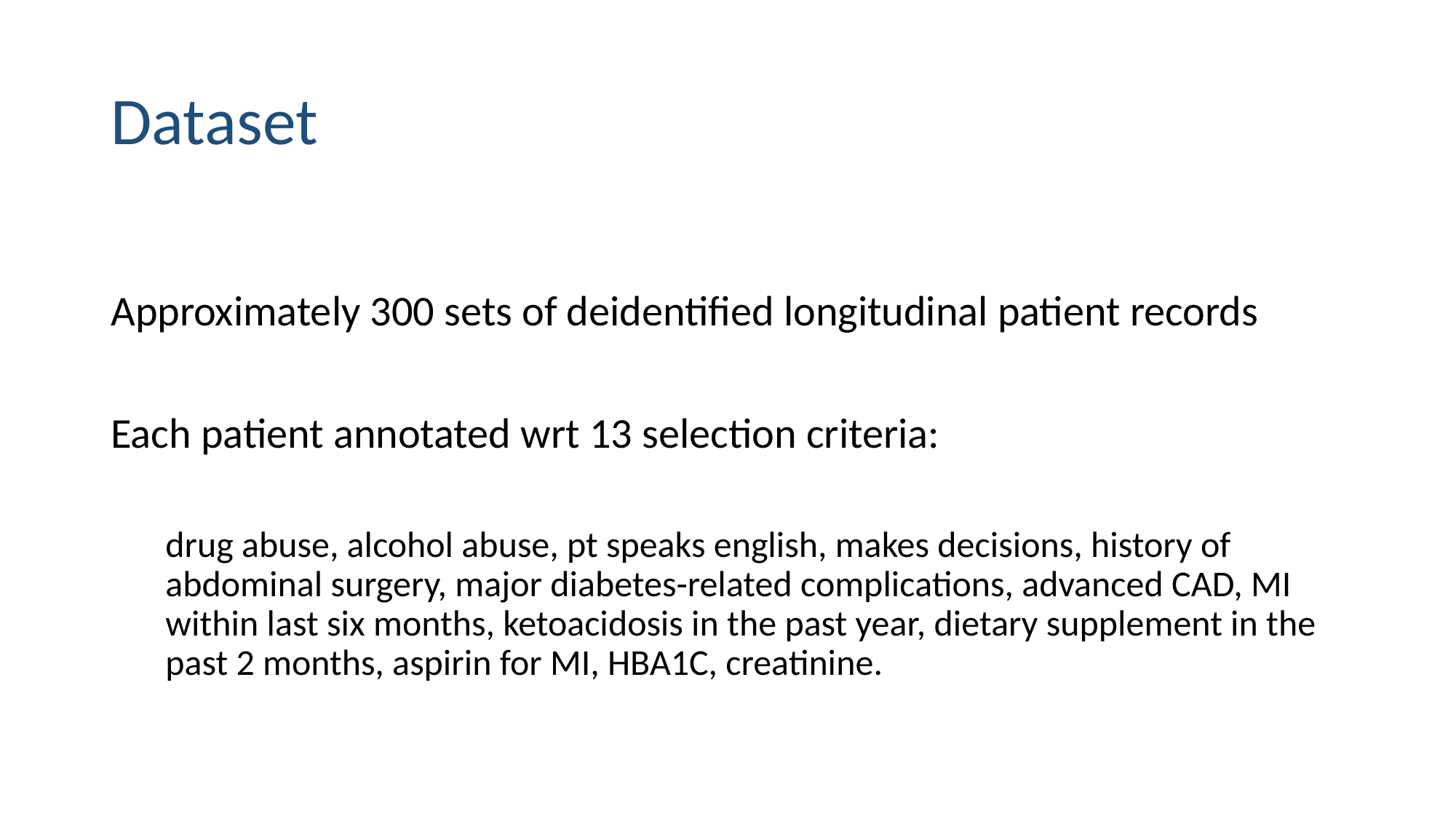

# Dataset

Approximately 300 sets of deidentified longitudinal patient records

Each patient annotated wrt 13 selection criteria:

drug abuse, alcohol abuse, pt speaks english, makes decisions, history of abdominal surgery, major diabetes-related complications, advanced CAD, MI within last six months, ketoacidosis in the past year, dietary supplement in the past 2 months, aspirin for MI, HBA1C, creatinine.